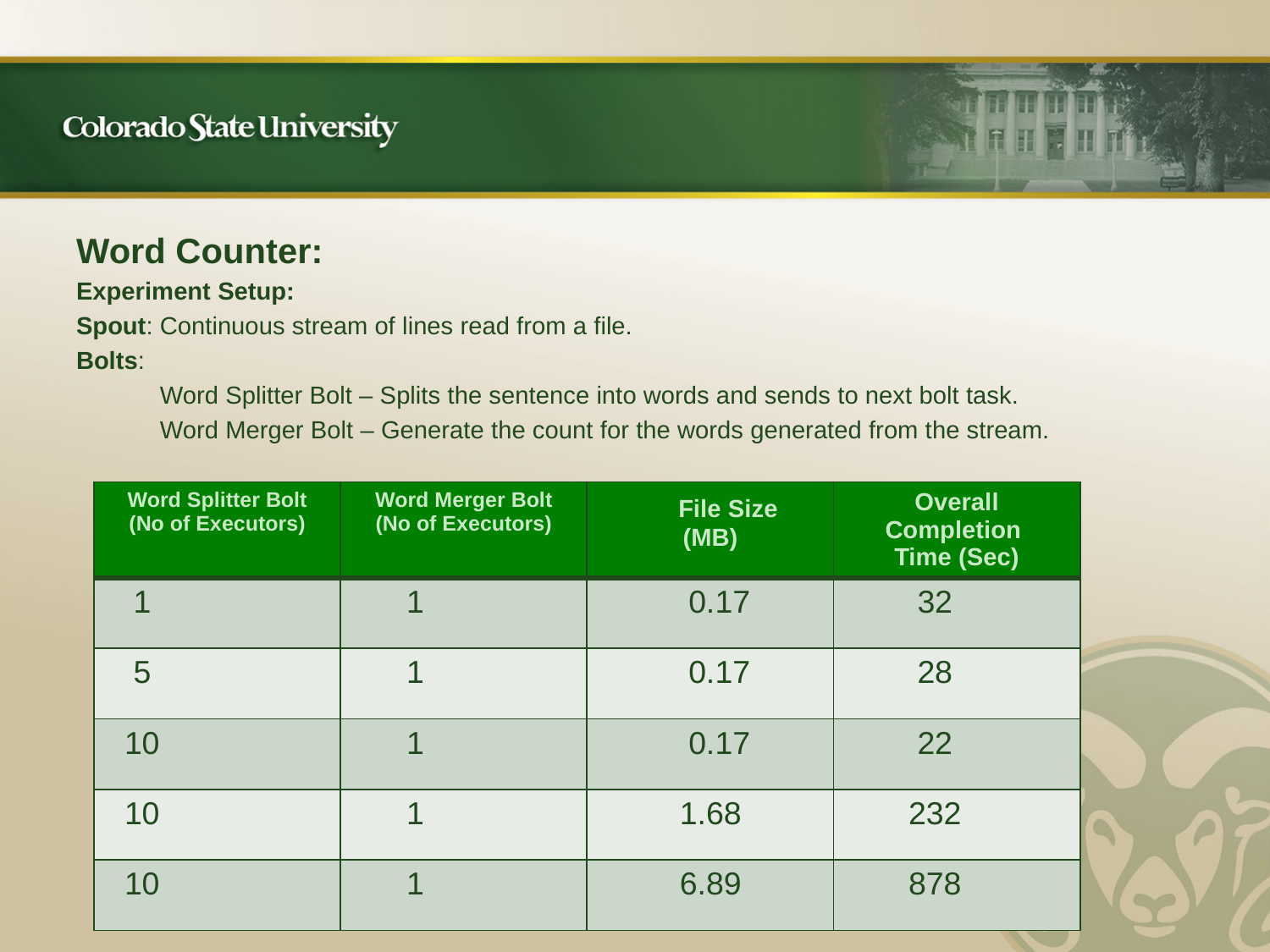

#
Word Counter:
Experiment Setup:
Spout: Continuous stream of lines read from a file.
Bolts:
            Word Splitter Bolt – Splits the sentence into words and sends to next bolt task.
            Word Merger Bolt – Generate the count for the words generated from the stream.

| Word Splitter Bolt (No of Executors) | Word Merger Bolt (No of Executors) | File Size (MB) | Overall Completion Time (Sec) |
| --- | --- | --- | --- |
| 1 | 1 | 0.17 | 32 |
| 5 | 1 | 0.17 | 28 |
| 10 | 1 | 0.17 | 22 |
| 10 | 1 | 1.68 | 232 |
| 10 | 1 | 6.89 | 878 |